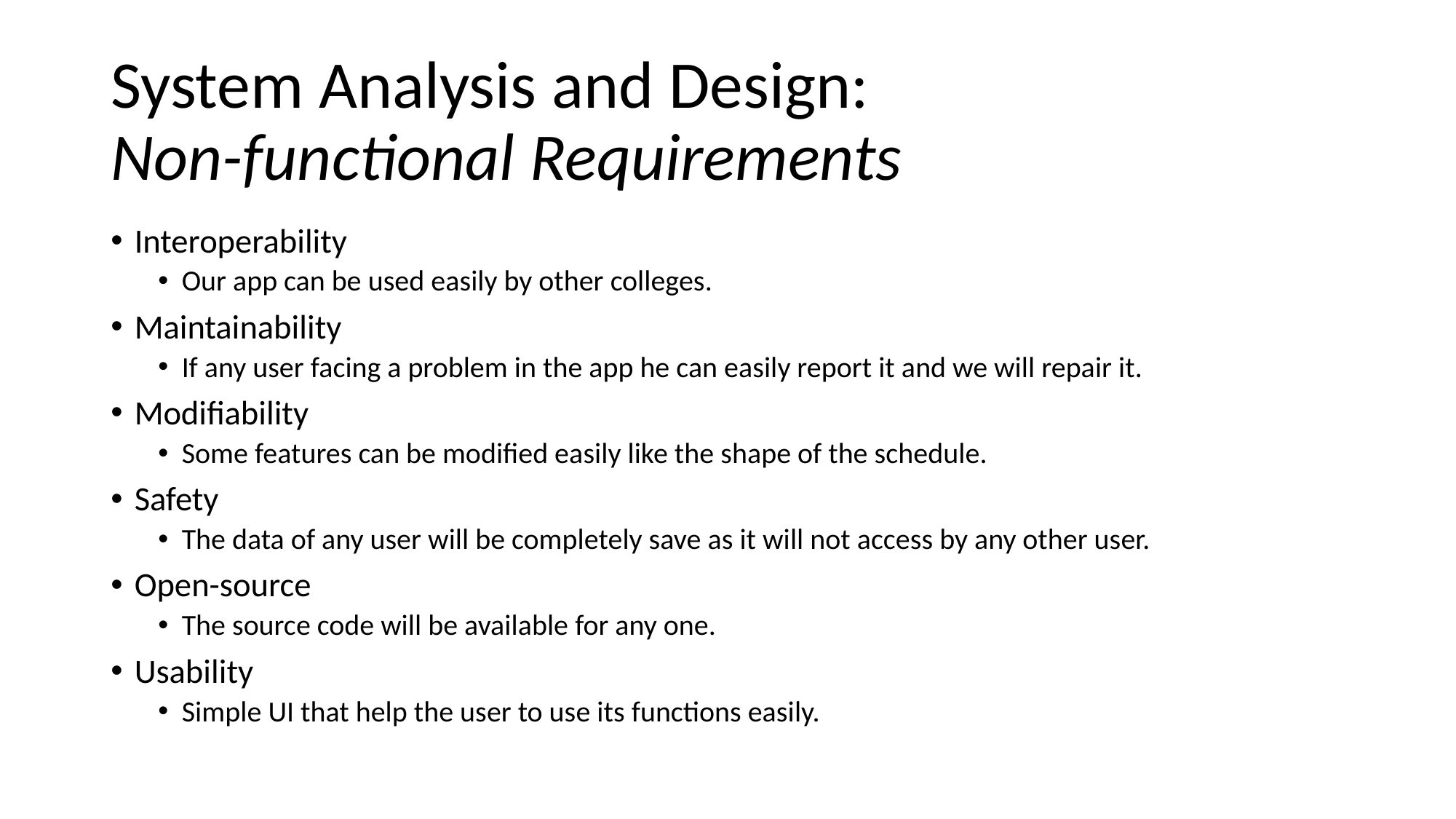

# System Analysis and Design: Non-functional Requirements
Interoperability
Our app can be used easily by other colleges.
Maintainability
If any user facing a problem in the app he can easily report it and we will repair it.
Modifiability
Some features can be modified easily like the shape of the schedule.
Safety
The data of any user will be completely save as it will not access by any other user.
Open-source
The source code will be available for any one.
Usability
Simple UI that help the user to use its functions easily.